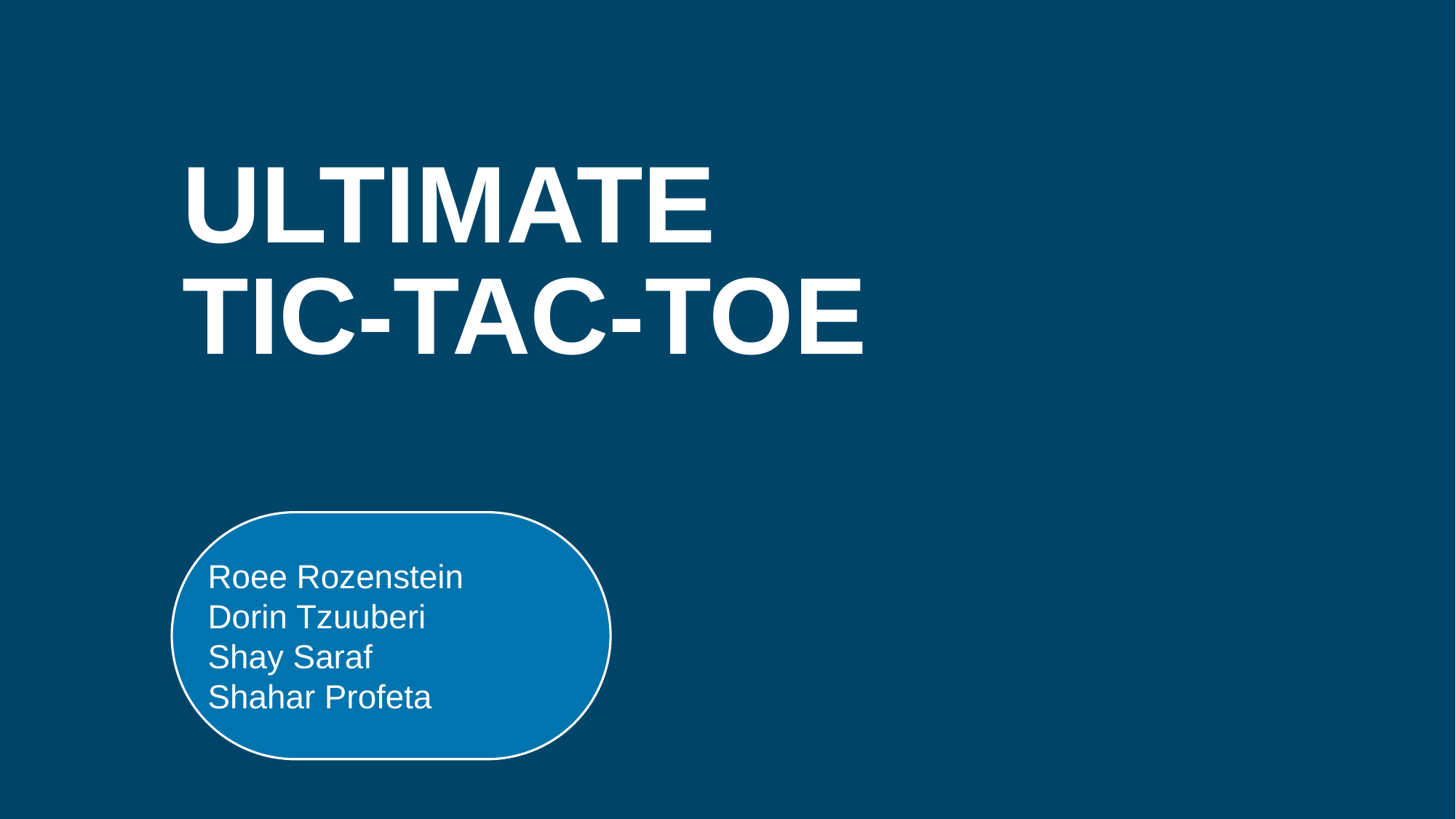

Ending slide

ULTIMATE
TIC-TAC-TOE
Roee Rozenstein
Dorin Tzuuberi
Shay Saraf
Shahar Profeta